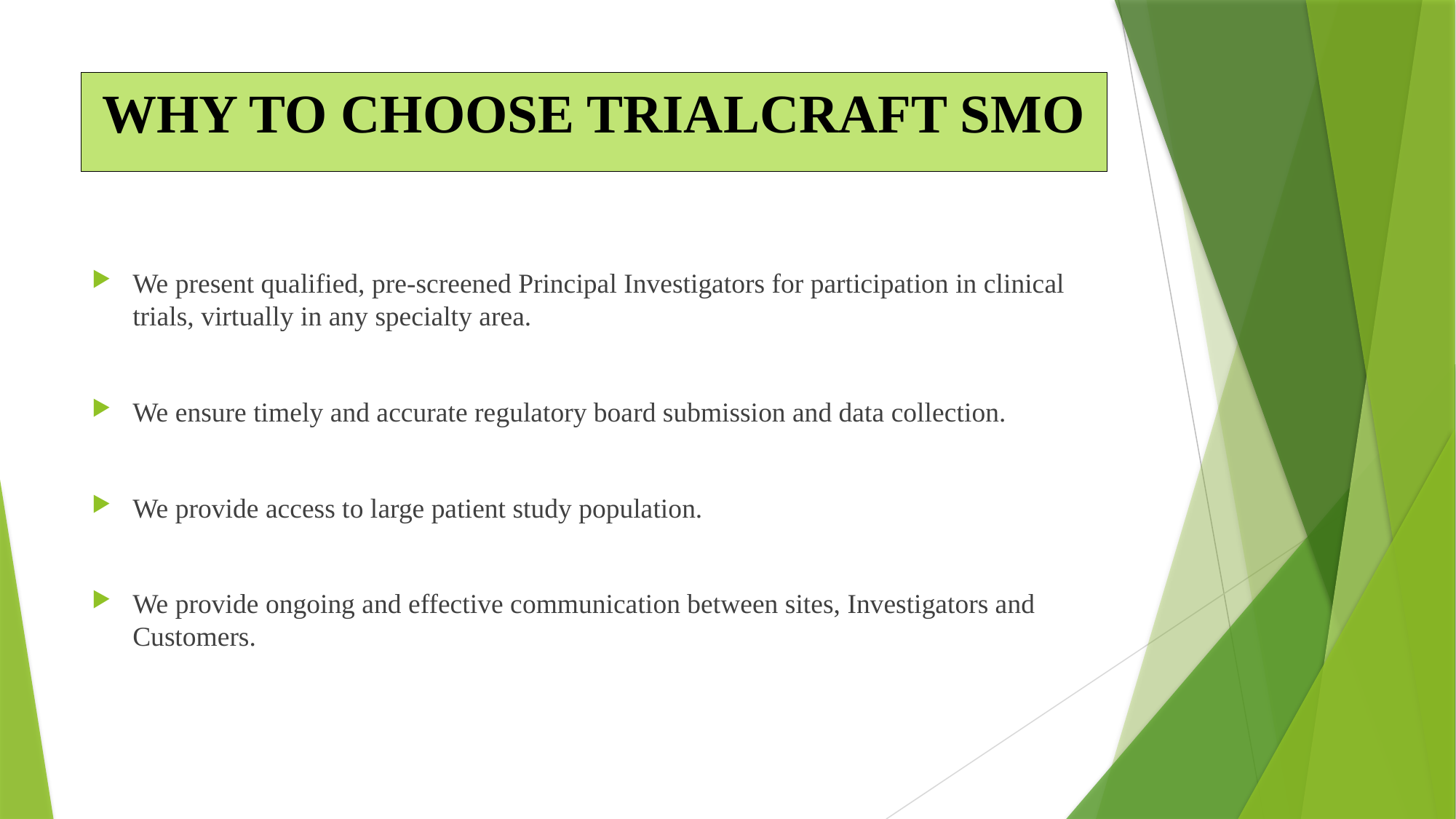

# WHY TO CHOOSE TRIALCRAFT SMO

We present qualified, pre-screened Principal Investigators for participation in clinical trials, virtually in any specialty area.

We ensure timely and accurate regulatory board submission and data collection.

We provide access to large patient study population.

We provide ongoing and effective communication between sites, Investigators and Customers.